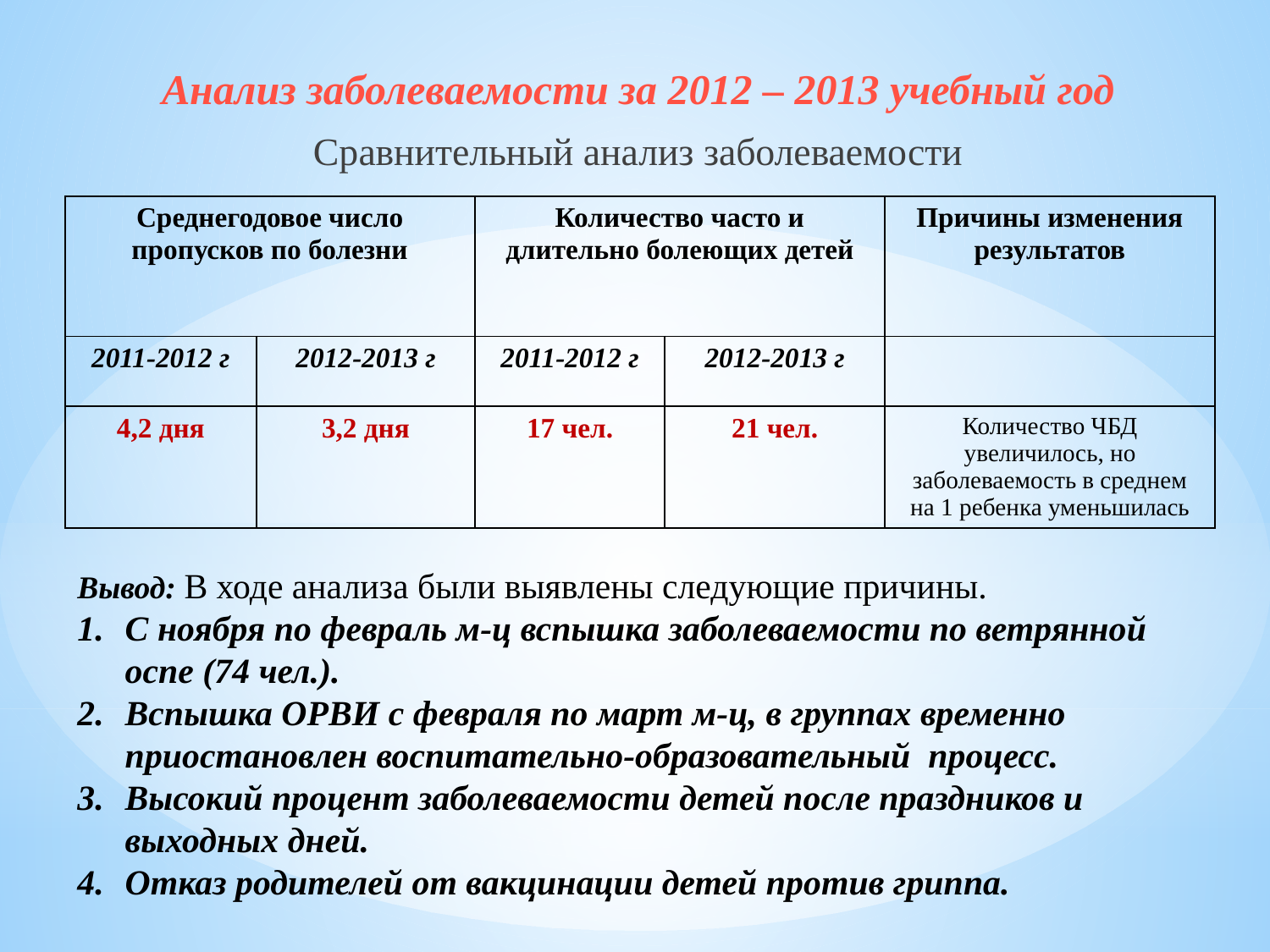

Анализ заболеваемости за 2012 – 2013 учебный год
Сравнительный анализ заболеваемости
| Среднегодовое число пропусков по болезни |  | Количество часто и длительно болеющих детей |  | Причины изменения результатов |
| --- | --- | --- | --- | --- |
| 2011-2012 г | 2012-2013 г | 2011-2012 г | 2012-2013 г |  |
| 4,2 дня | 3,2 дня | 17 чел. | 21 чел. | Количество ЧБД увеличилось, но заболеваемость в среднем на 1 ребенка уменьшилась |
Вывод: В ходе анализа были выявлены следующие причины.
С ноября по февраль м-ц вспышка заболеваемости по ветрянной оспе (74 чел.).
Вспышка ОРВИ с февраля по март м-ц, в группах временно приостановлен воспитательно-образовательный  процесс.
Высокий процент заболеваемости детей после праздников и выходных дней.
Отказ родителей от вакцинации детей против гриппа.